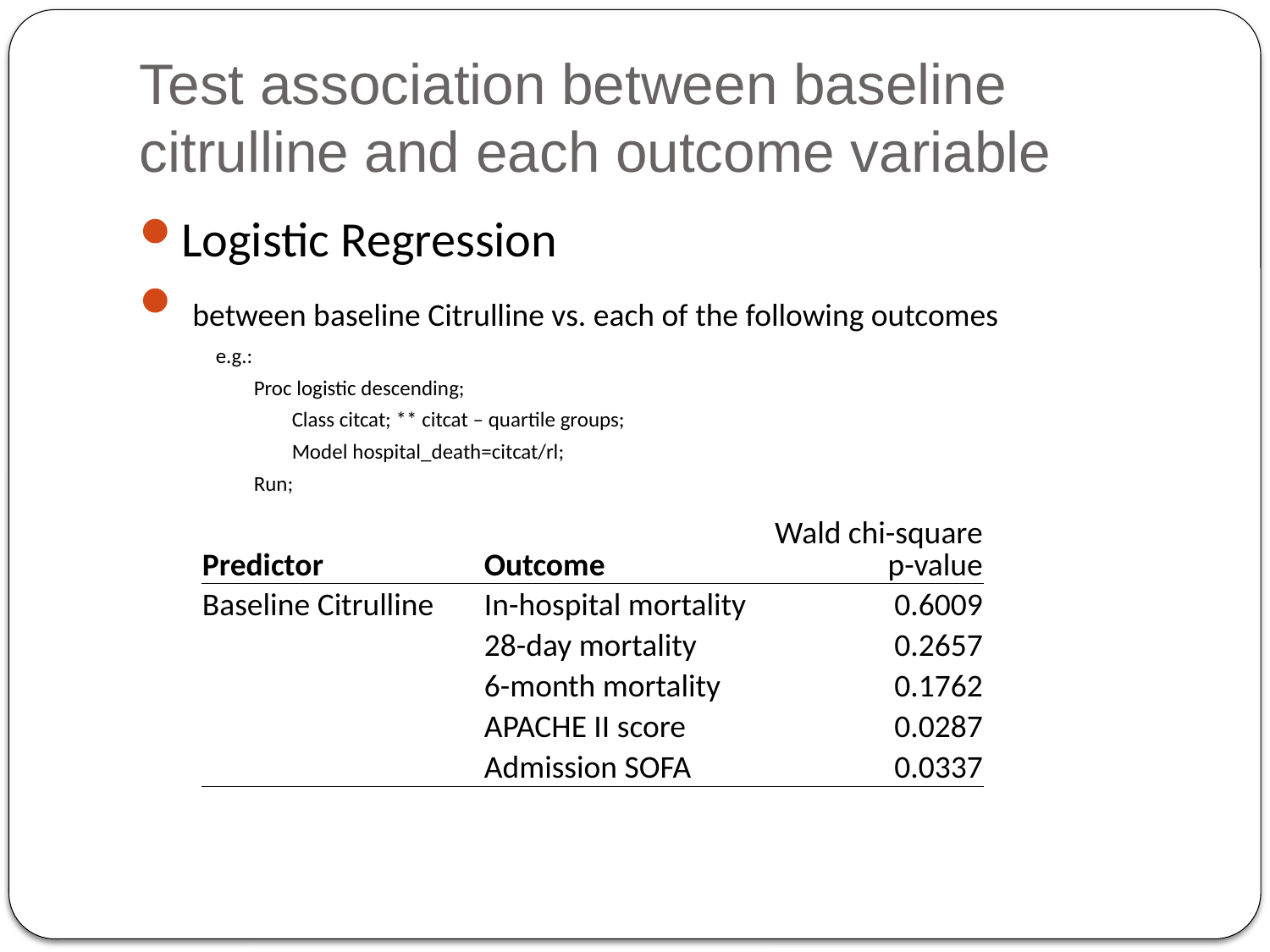

# Test association between baseline citrulline and each outcome variable
Logistic Regression
 between baseline Citrulline vs. each of the following outcomes
e.g.:
Proc logistic descending;
Class citcat; ** citcat – quartile groups;
Model hospital_death=citcat/rl;
Run;
| Predictor | Outcome | Wald chi-square p-value |
| --- | --- | --- |
| Baseline Citrulline | In-hospital mortality | 0.6009 |
|  | 28-day mortality | 0.2657 |
|  | 6-month mortality | 0.1762 |
|  | APACHE II score | 0.0287 |
|  | Admission SOFA | 0.0337 |